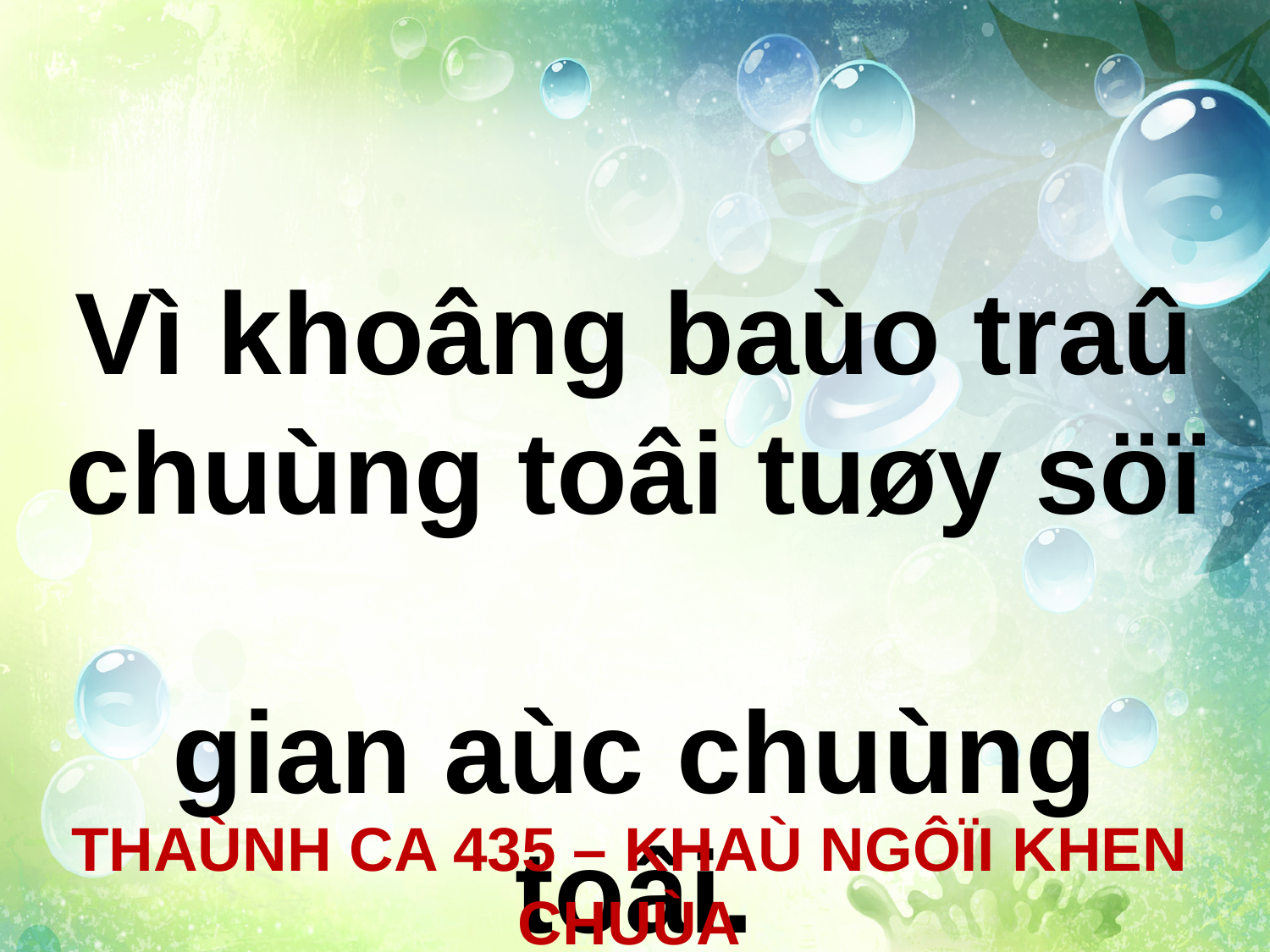

Vì khoâng baùo traû chuùng toâi tuøy söï
gian aùc chuùng toâi.
THAÙNH CA 435 – KHAÙ NGÔÏI KHEN CHUÙA